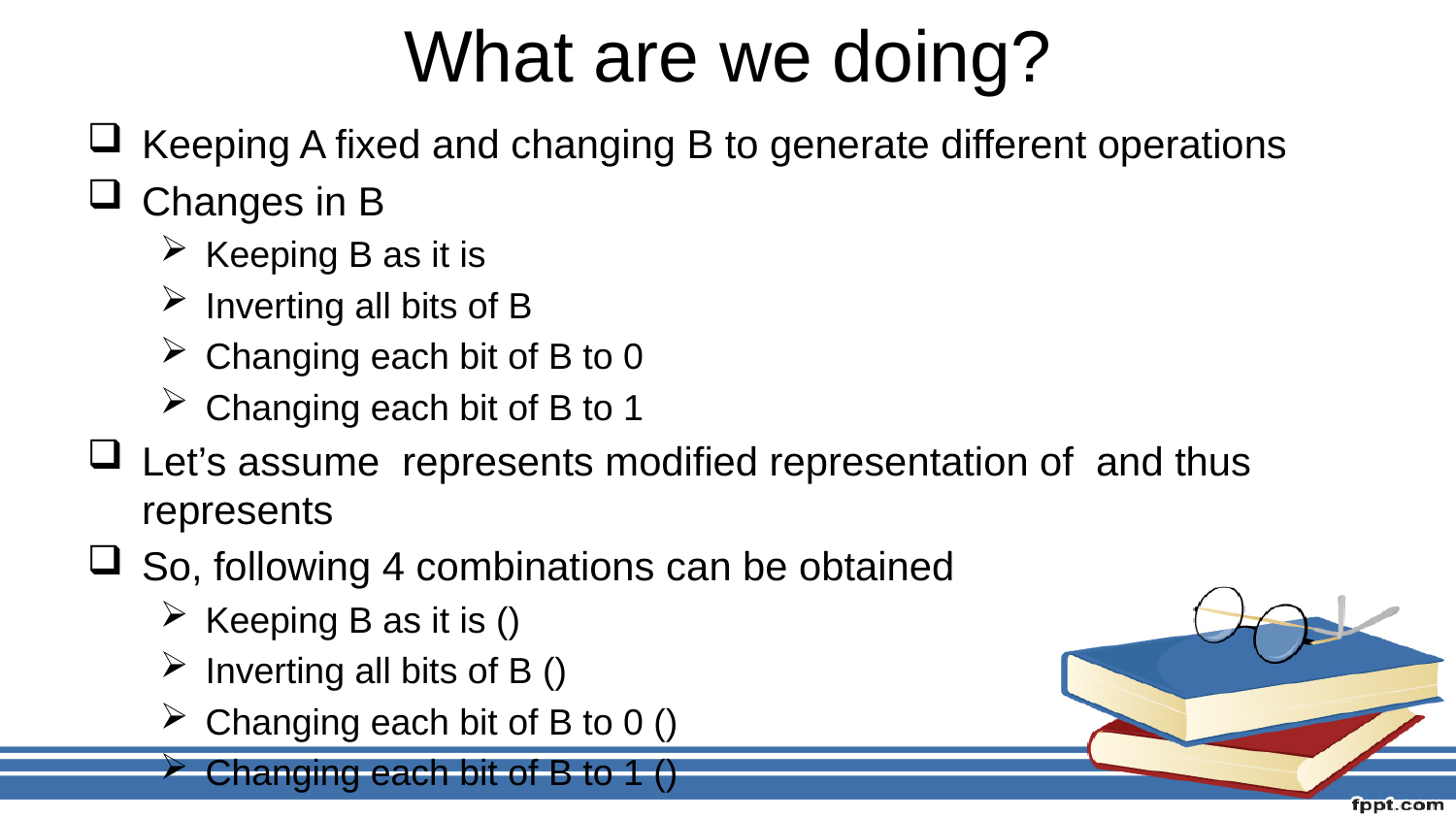

# What are we doing?
Keeping A fixed and changing B to generate different operations
Changes in B
Keeping B as it is
Inverting all bits of B
Changing each bit of B to 0
Changing each bit of B to 1
Let’s assume  represents modified representation of  and thus  represents
So, following 4 combinations can be obtained
Keeping B as it is ()
Inverting all bits of B ()
Changing each bit of B to 0 ()
Changing each bit of B to 1 ()